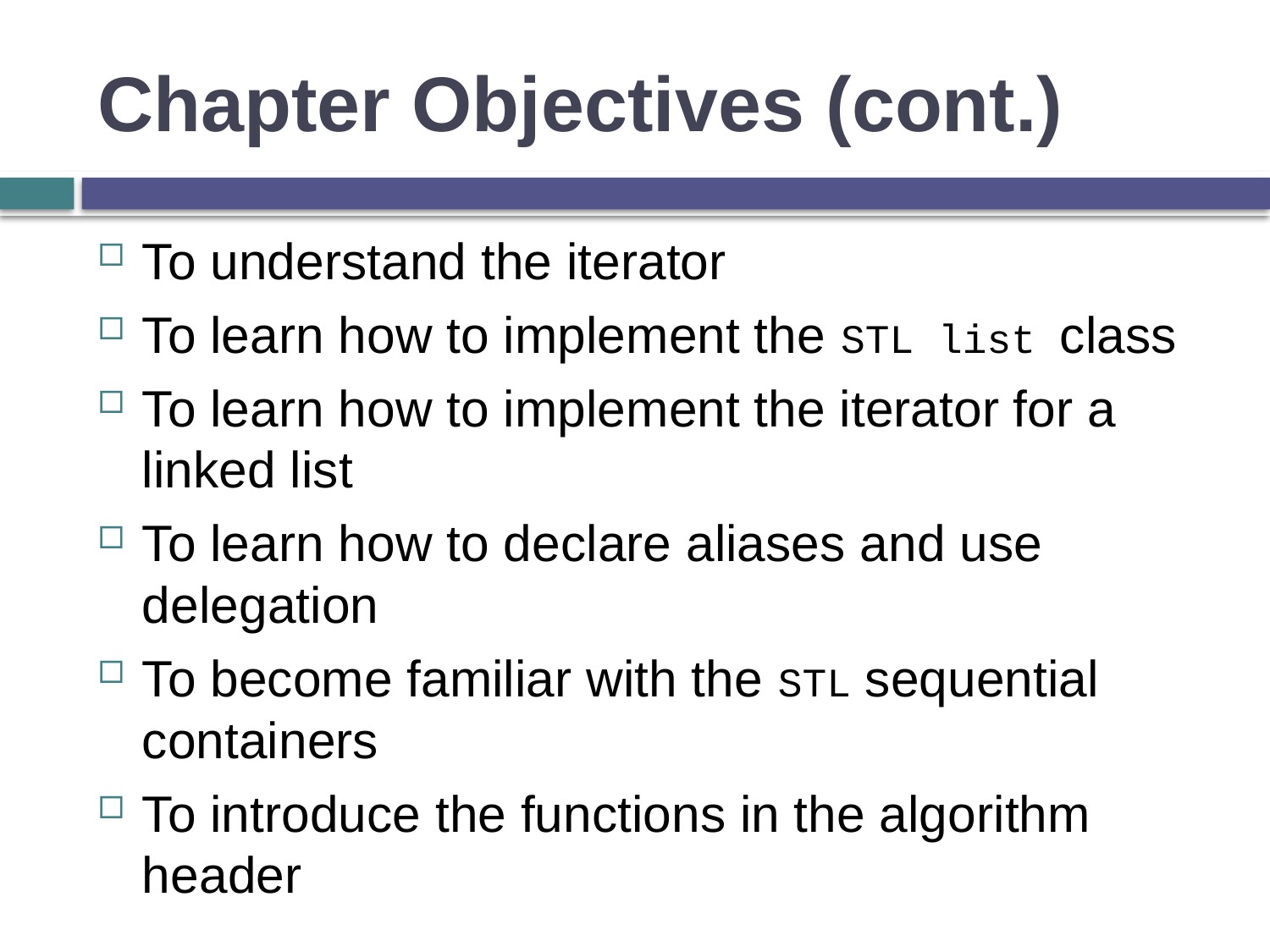

# Chapter Objectives (cont.)
To understand the iterator
To learn how to implement the STL list class
To learn how to implement the iterator for a linked list
To learn how to declare aliases and use delegation
To become familiar with the STL sequential containers
To introduce the functions in the algorithm header